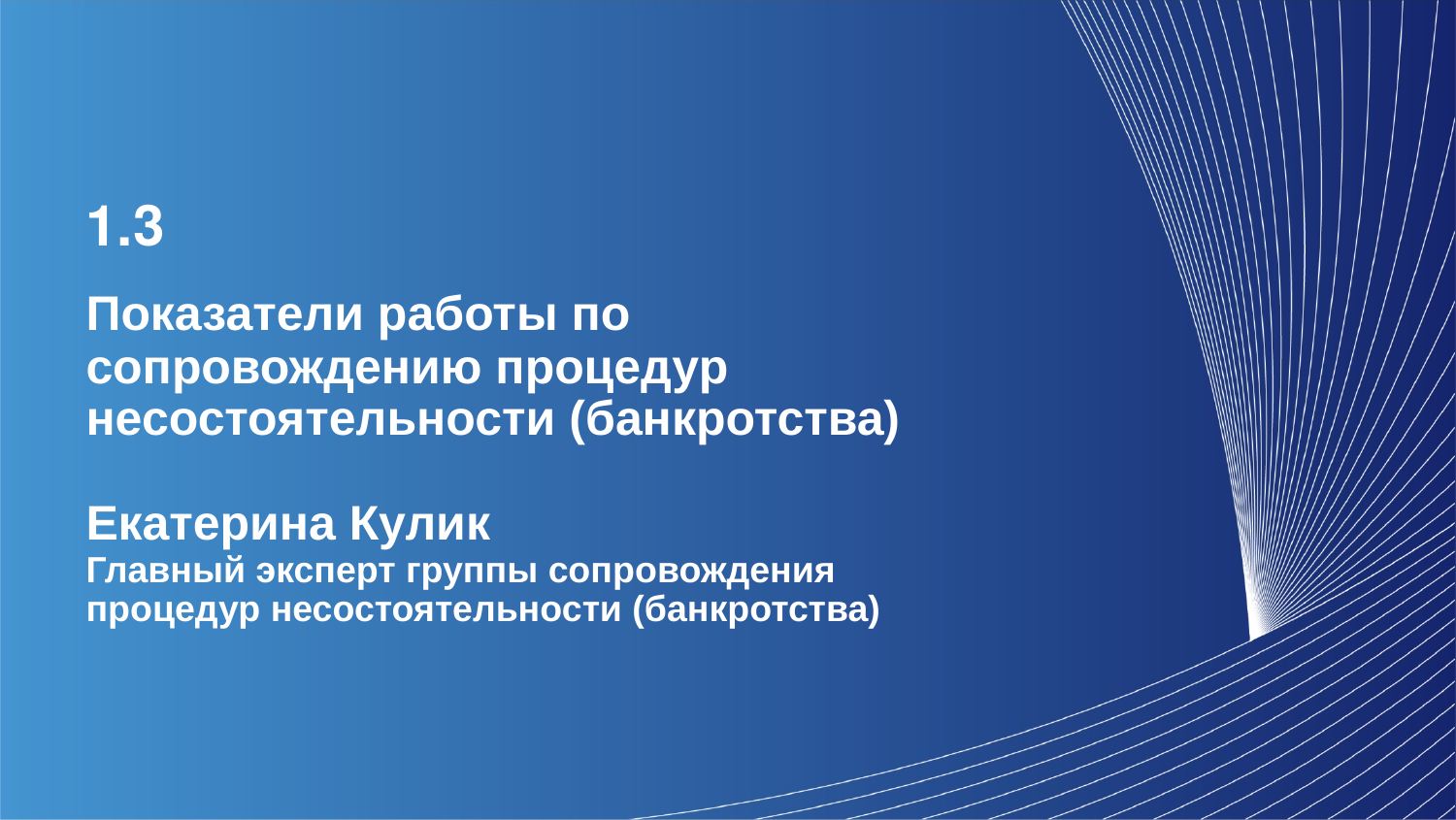

1.3
# Показатели работы по сопровождению процедур несостоятельности (банкротства) Екатерина Кулик Главный эксперт группы сопровождения процедур несостоятельности (банкротства)